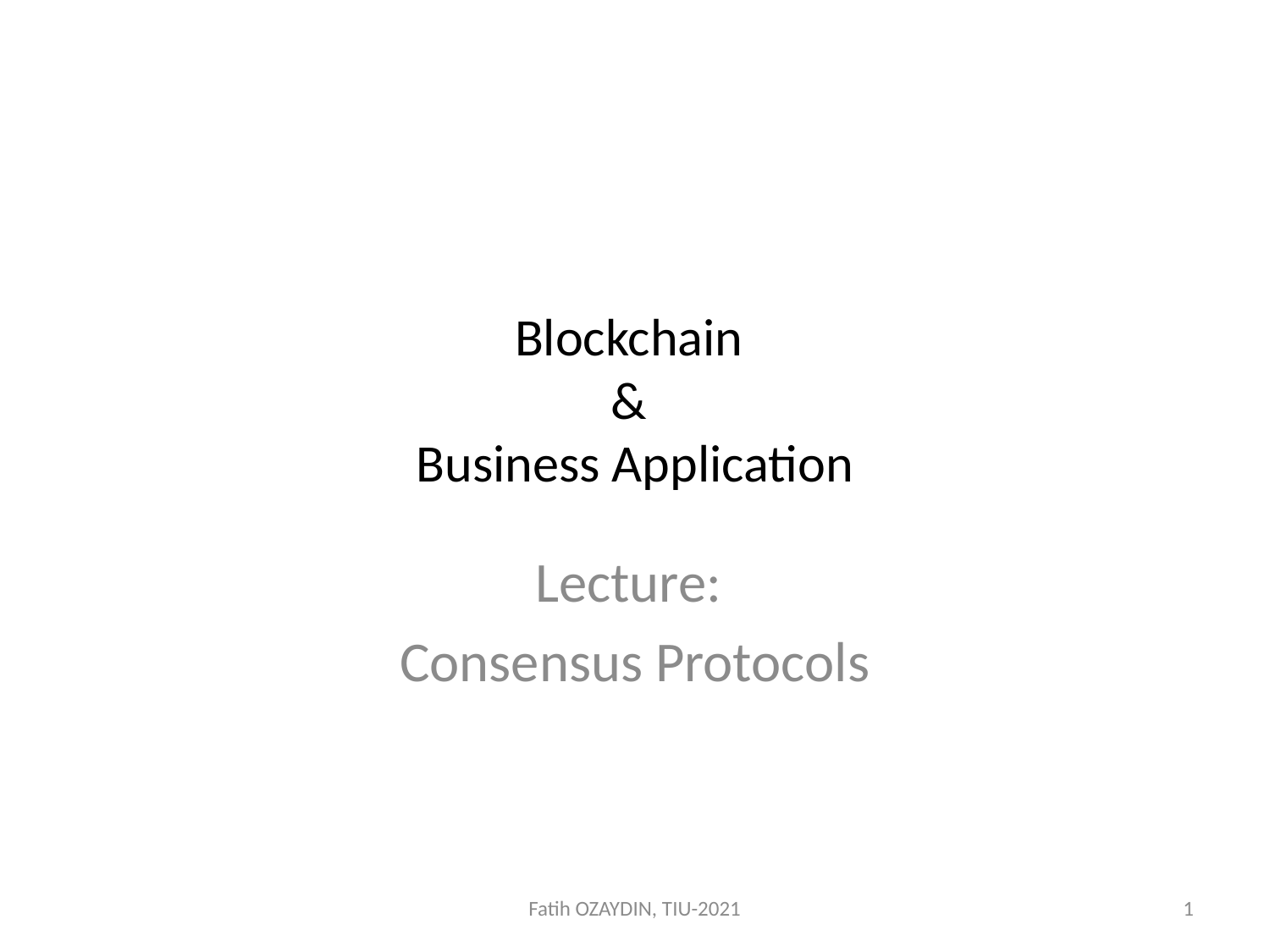

# Blockchain & Business Application
Lecture:
Consensus Protocols
Fatih OZAYDIN, TIU-2021
1